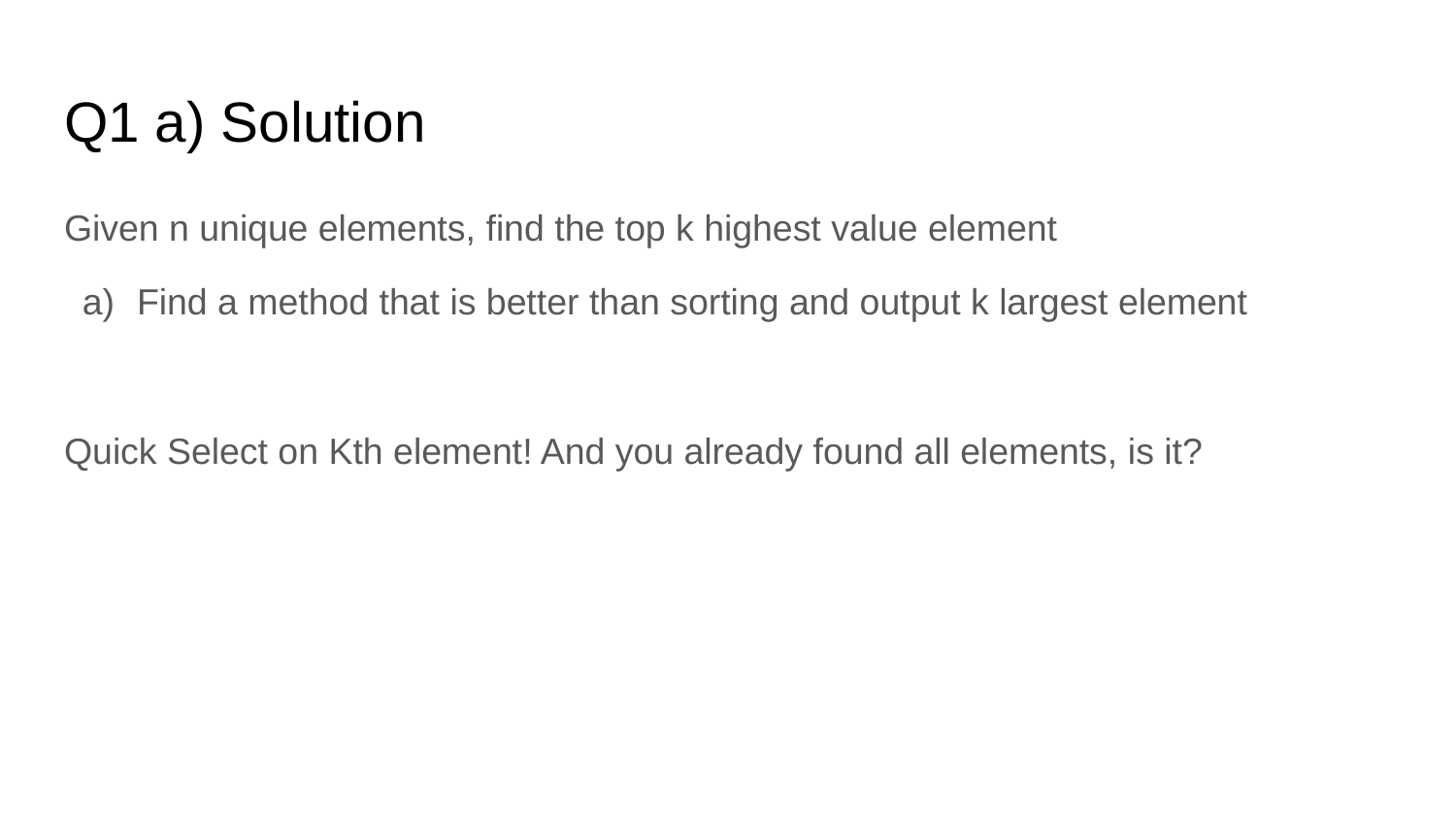

# Q1 a) Solution
Given n unique elements, find the top k highest value element
Find a method that is better than sorting and output k largest element

Quick Select on Kth element! And you already found all elements, is it?